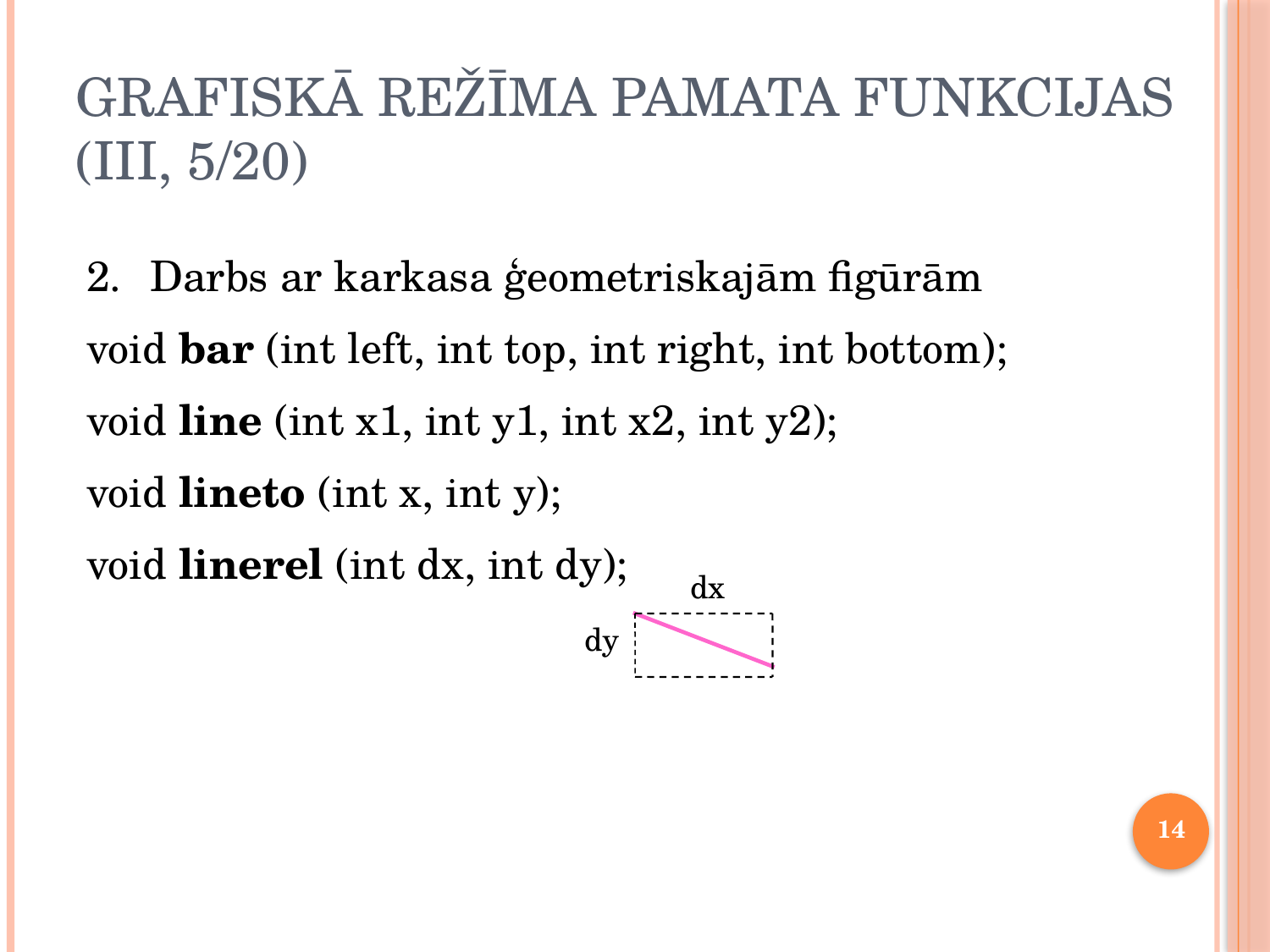

# Grafiskā režīma pamata funkcijas (III, 5/20)
Darbs ar karkasa ģeometriskajām figūrām
void bar (int left, int top, int right, int bottom);
void line (int x1, int y1, int x2, int y2);
void lineto (int x, int y);
void linerel (int dx, int dy);
dx
dy

14